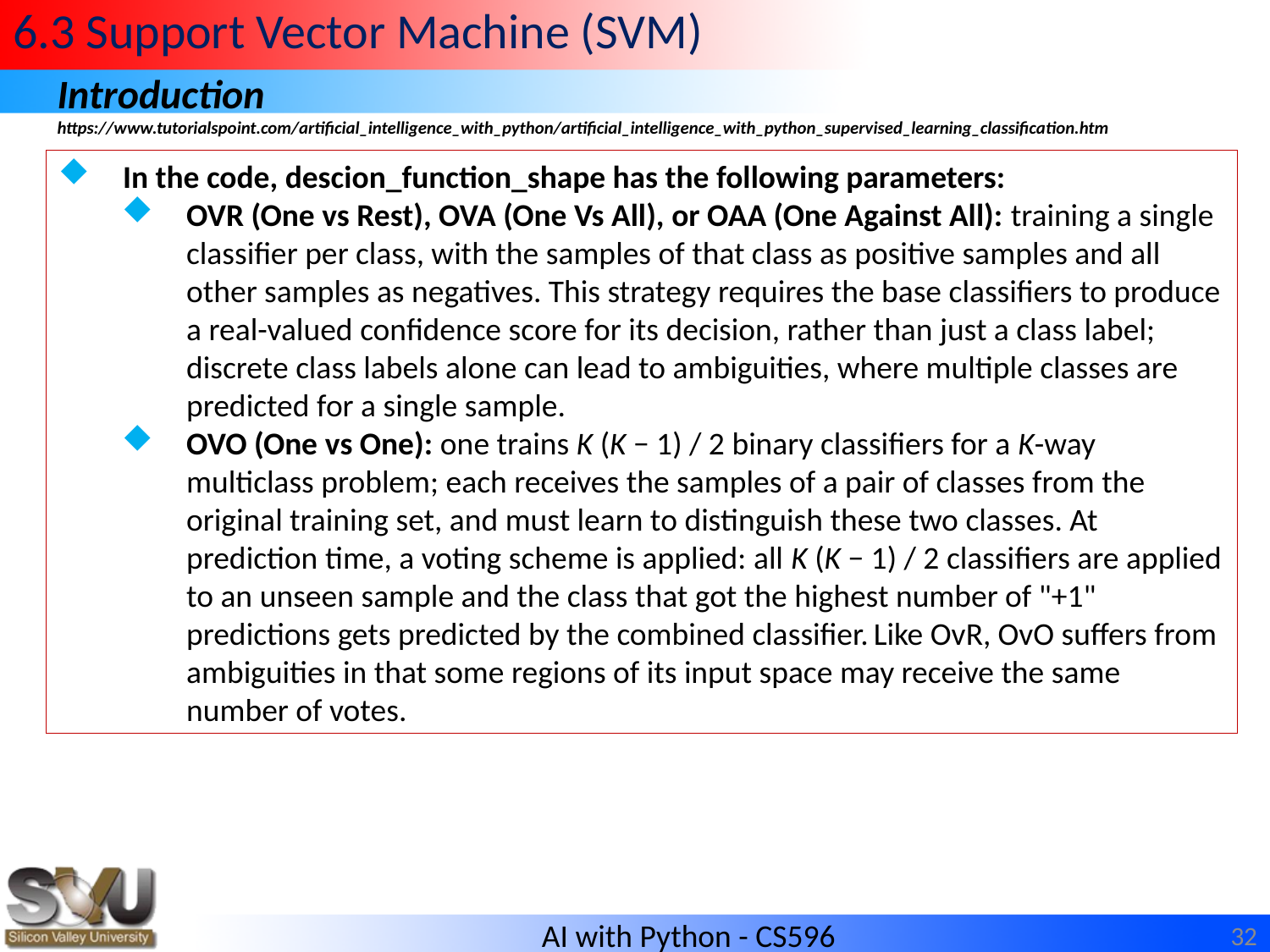

# 6.3 Support Vector Machine (SVM)
Introduction
https://www.tutorialspoint.com/artificial_intelligence_with_python/artificial_intelligence_with_python_supervised_learning_classification.htm
In the code, descion_function_shape has the following parameters:
OVR (One vs Rest), OVA (One Vs All), or OAA (One Against All): training a single classifier per class, with the samples of that class as positive samples and all other samples as negatives. This strategy requires the base classifiers to produce a real-valued confidence score for its decision, rather than just a class label; discrete class labels alone can lead to ambiguities, where multiple classes are predicted for a single sample.
OVO (One vs One): one trains K (K − 1) / 2 binary classifiers for a K-way multiclass problem; each receives the samples of a pair of classes from the original training set, and must learn to distinguish these two classes. At prediction time, a voting scheme is applied: all K (K − 1) / 2 classifiers are applied to an unseen sample and the class that got the highest number of "+1" predictions gets predicted by the combined classifier. Like OvR, OvO suffers from ambiguities in that some regions of its input space may receive the same number of votes.
32
AI with Python - CS596